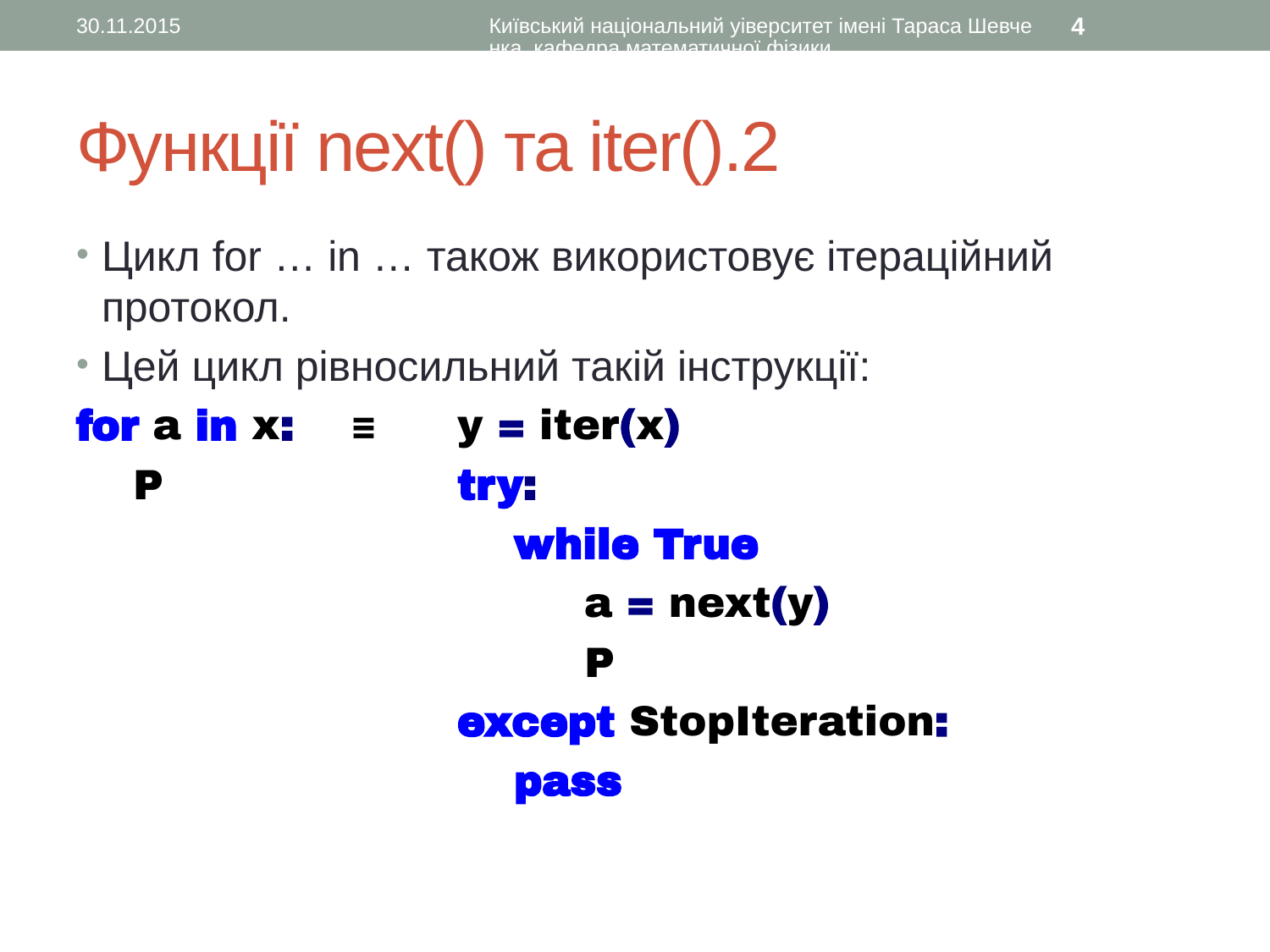

30.11.2015
Київський національний уіверситет імені Тараса Шевченка, кафедра математичної фізики
4
# Функції next() та iter().2
Цикл for … in … також використовує ітераційний протокол.
Цей цикл рівносильний такій інструкції:
for a in x:    ≡    	y = iter(x)
    P                   	try:
                        	    while True
                            	a = next(y)
                            	P
                    	except StopIteration:
                        	    pass